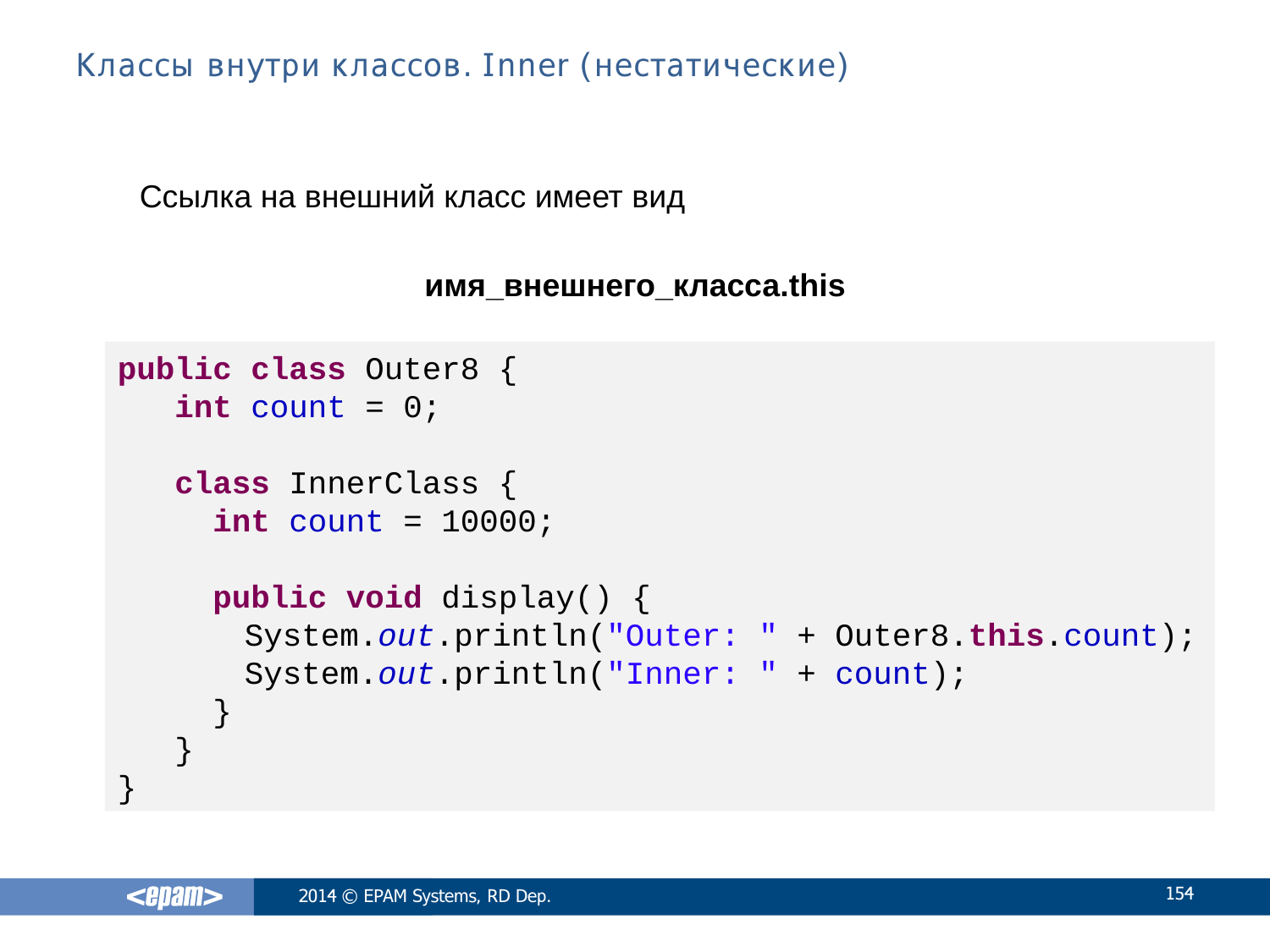

# Классы внутри классов. Inner (нестатические)
Ссылка на внешний класс имеет вид

имя_внешнего_класса.this

public class Outer8 {
   int count = 0;

   class InnerClass {
     int count = 10000;

     public void display() {
	System.out.println("Outer: " + Outer8.this.count);
	System.out.println("Inner: " + count);
     }
   }
}
154
2014 © EPAM Systems, RD Dep.